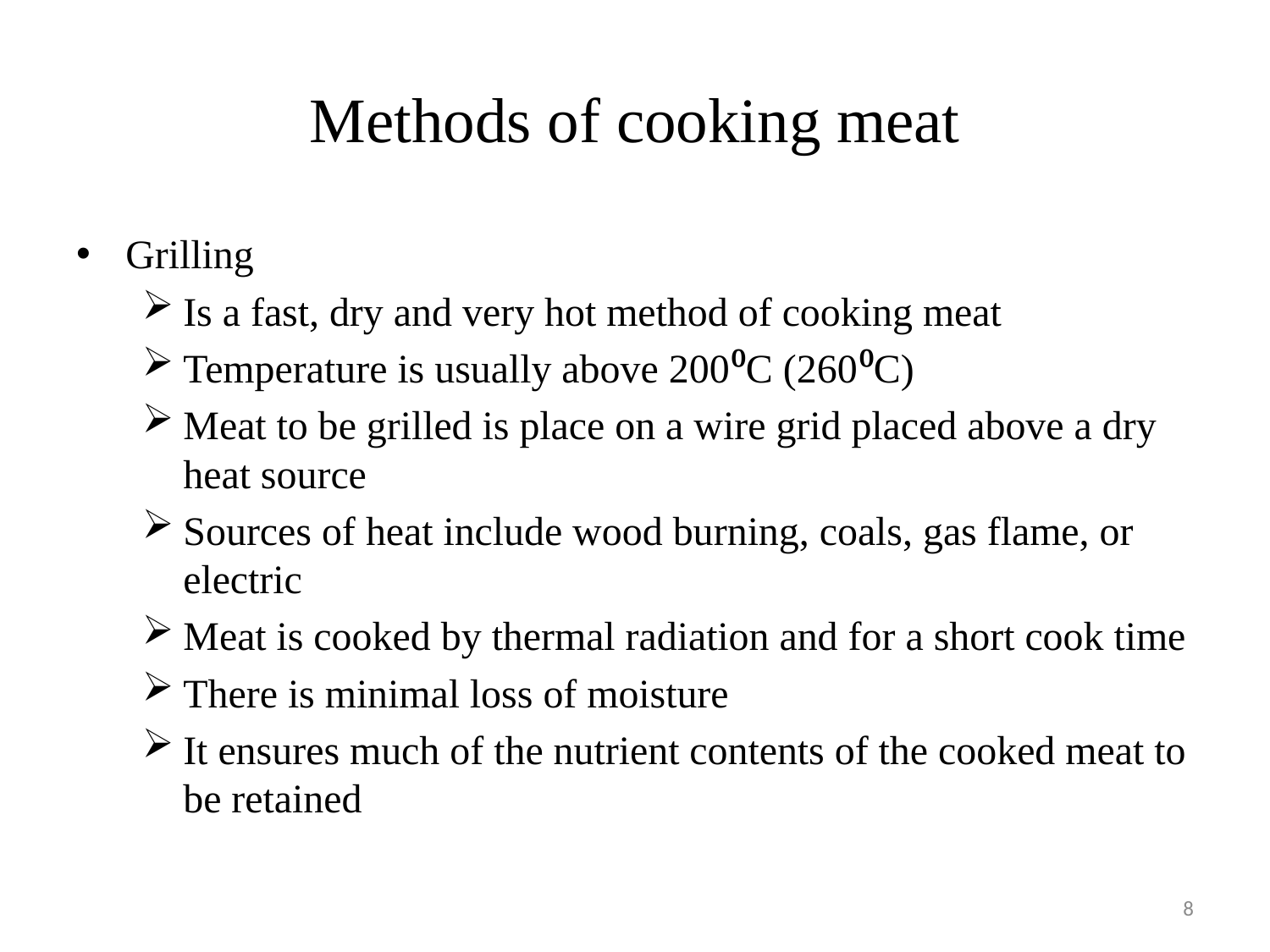

# Methods of cooking meat
Grilling
Is a fast, dry and very hot method of cooking meat
Temperature is usually above 200⁰C (260⁰C)
Meat to be grilled is place on a wire grid placed above a dry heat source
Sources of heat include wood burning, coals, gas flame, or electric
Meat is cooked by thermal radiation and for a short cook time
There is minimal loss of moisture
It ensures much of the nutrient contents of the cooked meat to be retained
8